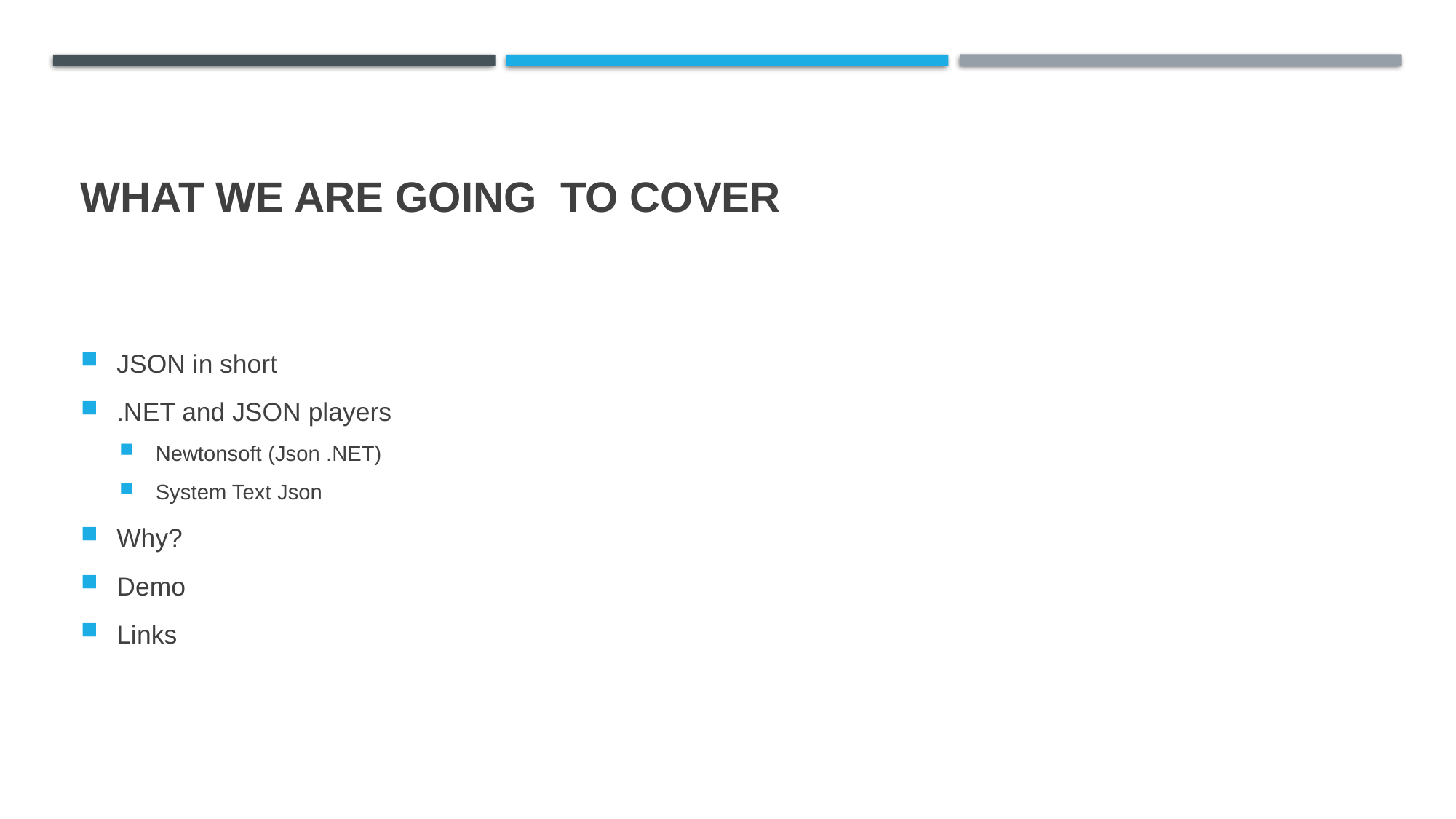

# What we are going  to cover
JSON in short
.NET and JSON players
Newtonsoft (Json .NET)
System Text Json
Why?
Demo
Links